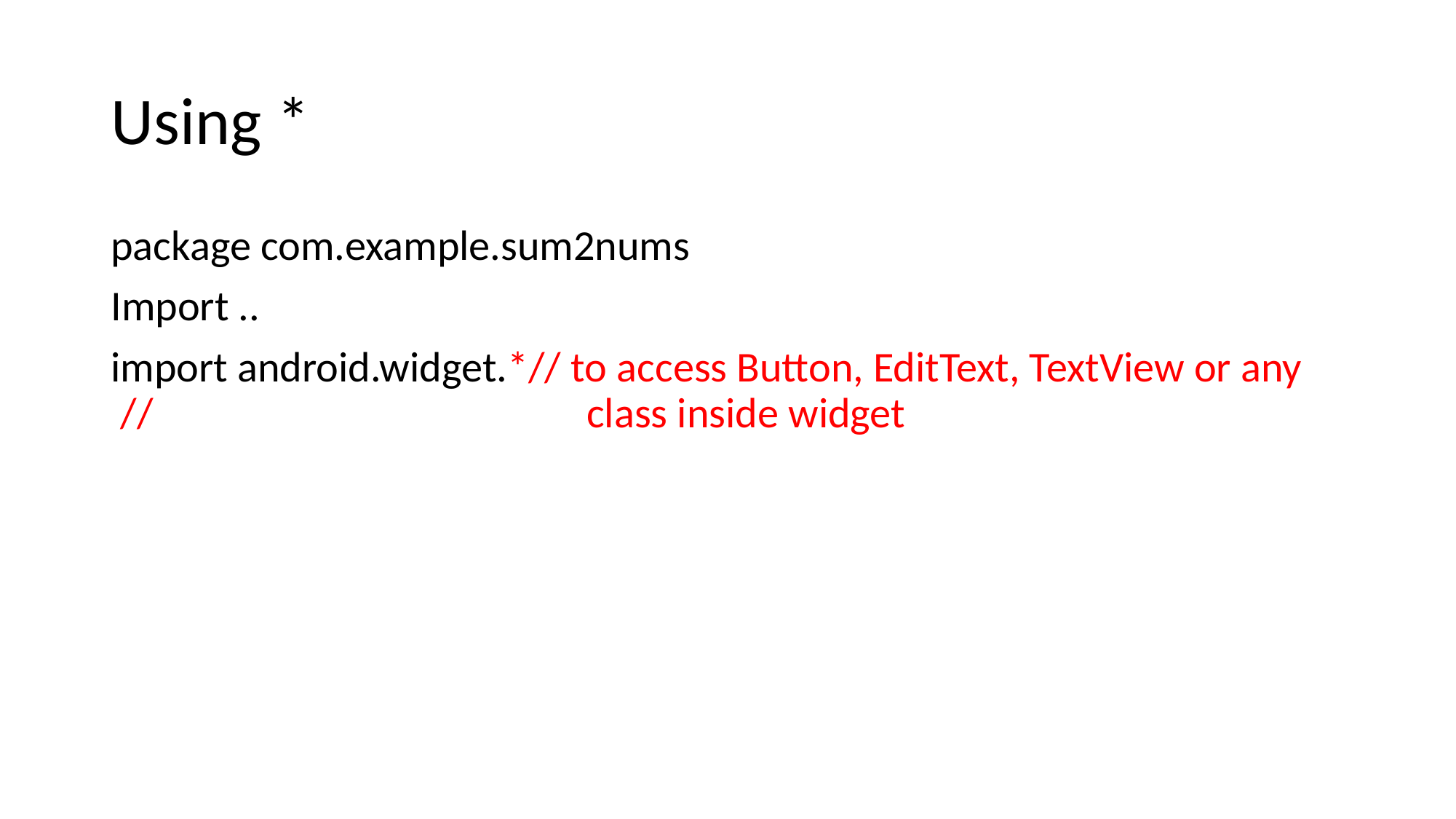

# Using *
package com.example.sum2nums
Import ..
import android.widget.*// to access Button, EditText, TextView or any      //                                             class inside widget